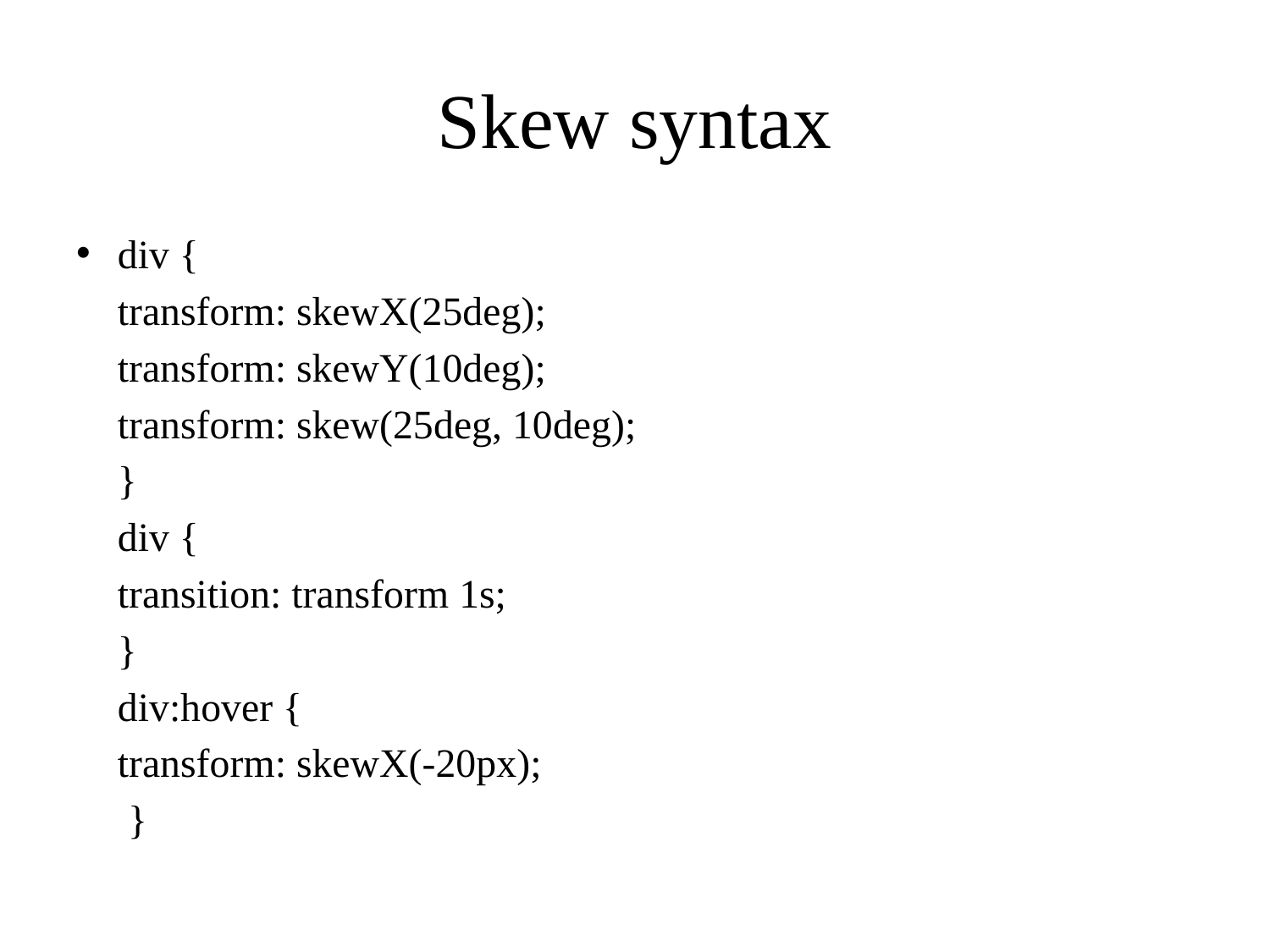

# Skew syntax
div {
		transform: skewX(25deg);
		transform: skewY(10deg);
		transform: skew(25deg, 10deg);
		}
	div {
		transition: transform 1s;
		}
	div:hover {
			transform: skewX(-20px);
			 }